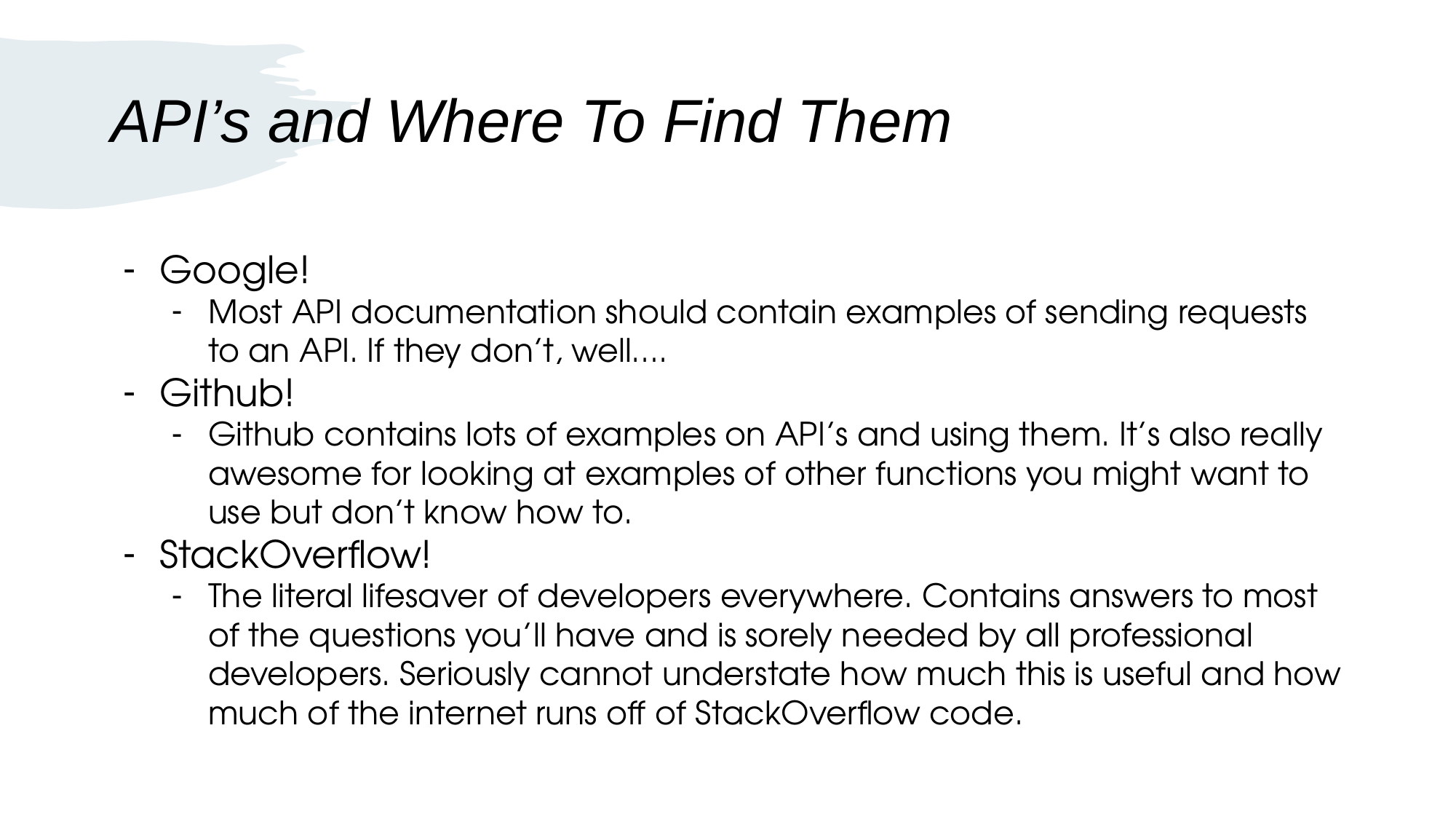

# API’s and Where To Find Them
Google!
Most API documentation should contain examples of sending requests to an API. If they don’t, well….
Github!
Github contains lots of examples on API’s and using them. It’s also really awesome for looking at examples of other functions you might want to use but don’t know how to.
StackOverflow!
The literal lifesaver of developers everywhere. Contains answers to most of the questions you’ll have and is sorely needed by all professional developers. Seriously cannot understate how much this is useful and how much of the internet runs off of StackOverflow code.